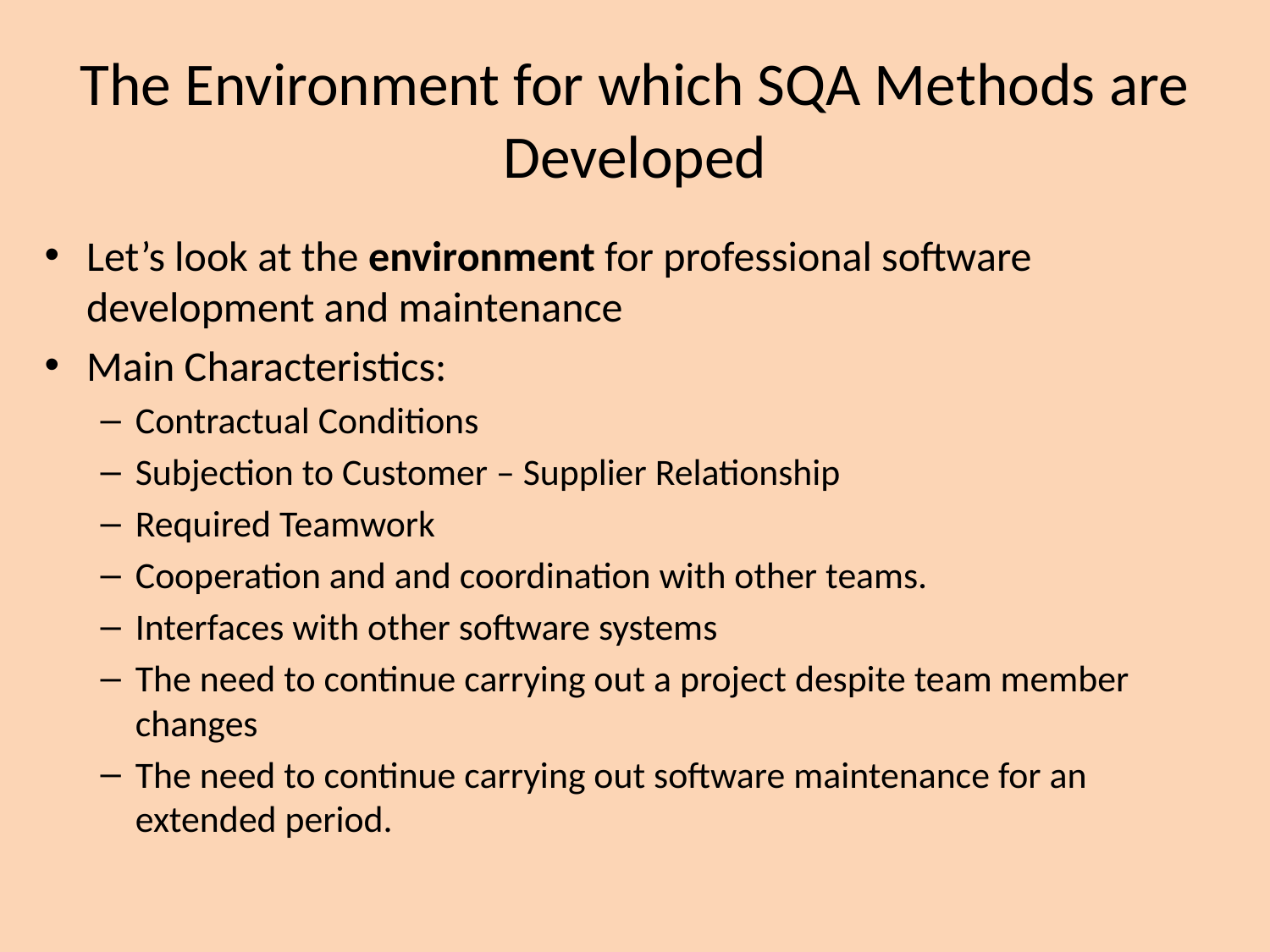

# The Environment for which SQA Methods are Developed
Let’s look at the environment for professional software development and maintenance
Main Characteristics:
Contractual Conditions
Subjection to Customer – Supplier Relationship
Required Teamwork
Cooperation and and coordination with other teams.
Interfaces with other software systems
The need to continue carrying out a project despite team member changes
The need to continue carrying out software maintenance for an extended period.